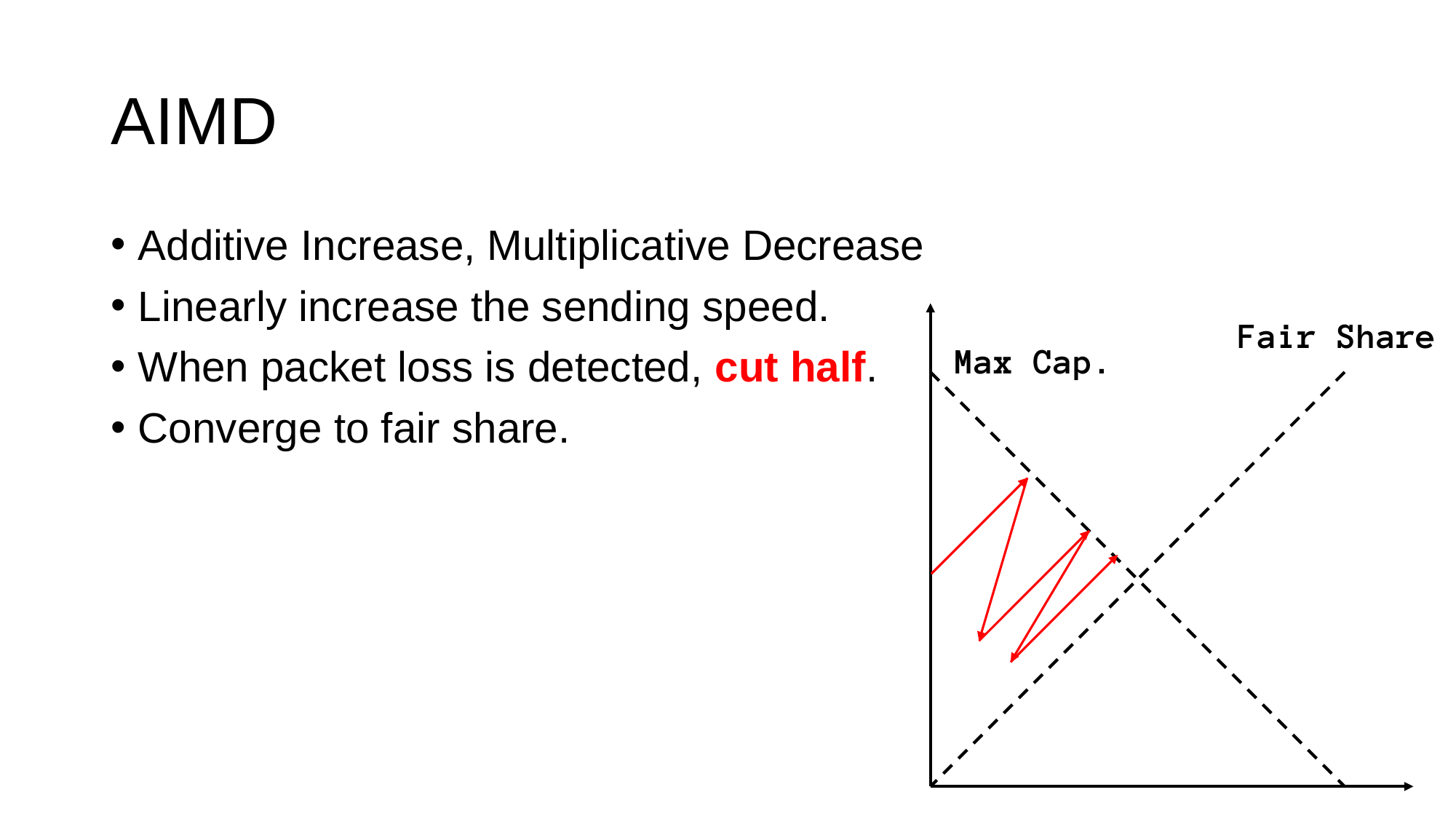

# AIMD
Additive Increase, Multiplicative Decrease
Linearly increase the sending speed.
When packet loss is detected, cut half.
Converge to fair share.
Fair Share
Max Cap.